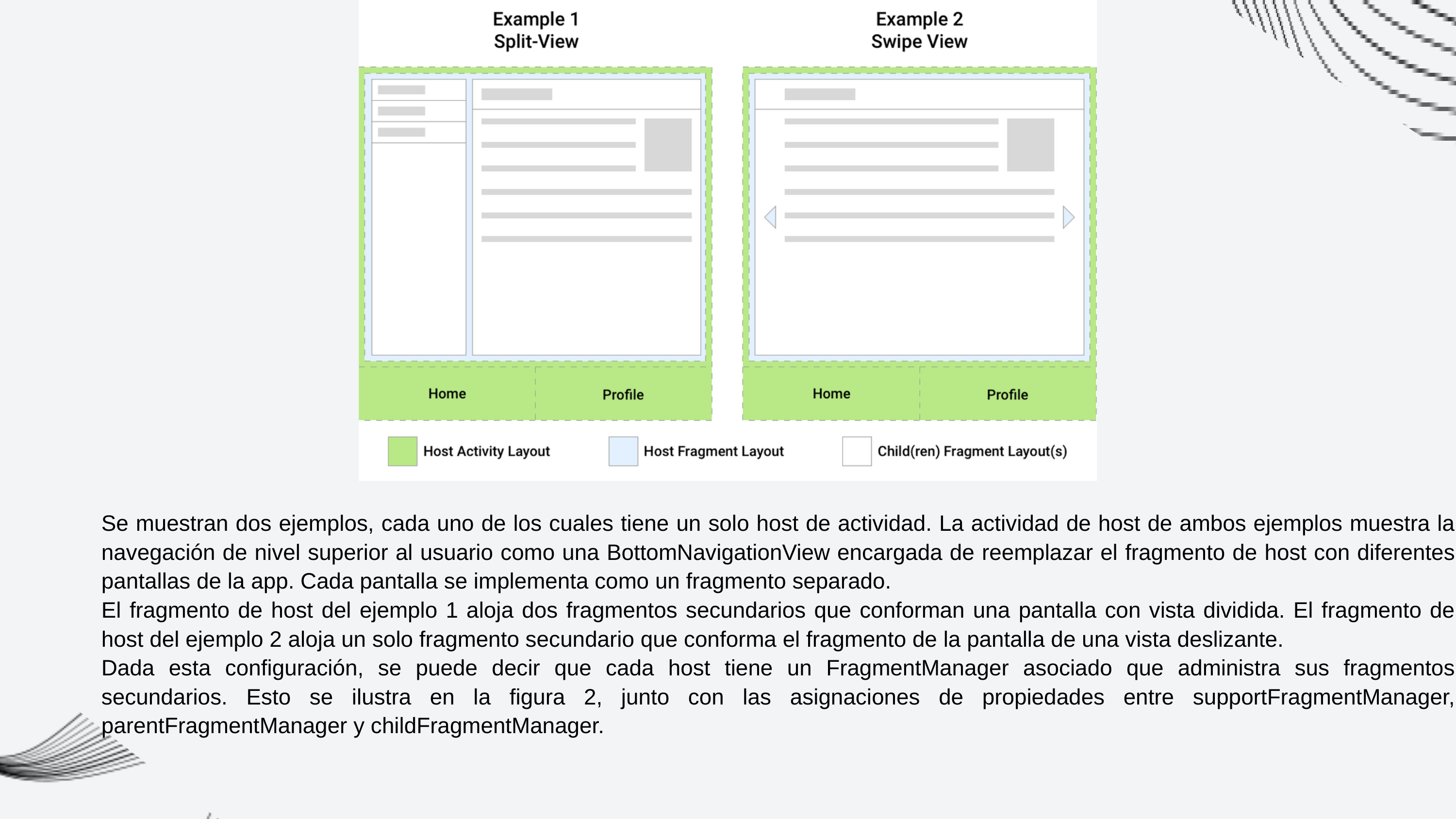

Se muestran dos ejemplos, cada uno de los cuales tiene un solo host de actividad. La actividad de host de ambos ejemplos muestra la navegación de nivel superior al usuario como una BottomNavigationView encargada de reemplazar el fragmento de host con diferentes pantallas de la app. Cada pantalla se implementa como un fragmento separado.
El fragmento de host del ejemplo 1 aloja dos fragmentos secundarios que conforman una pantalla con vista dividida. El fragmento de host del ejemplo 2 aloja un solo fragmento secundario que conforma el fragmento de la pantalla de una vista deslizante.
Dada esta configuración, se puede decir que cada host tiene un FragmentManager asociado que administra sus fragmentos secundarios. Esto se ilustra en la figura 2, junto con las asignaciones de propiedades entre supportFragmentManager, parentFragmentManager y childFragmentManager.